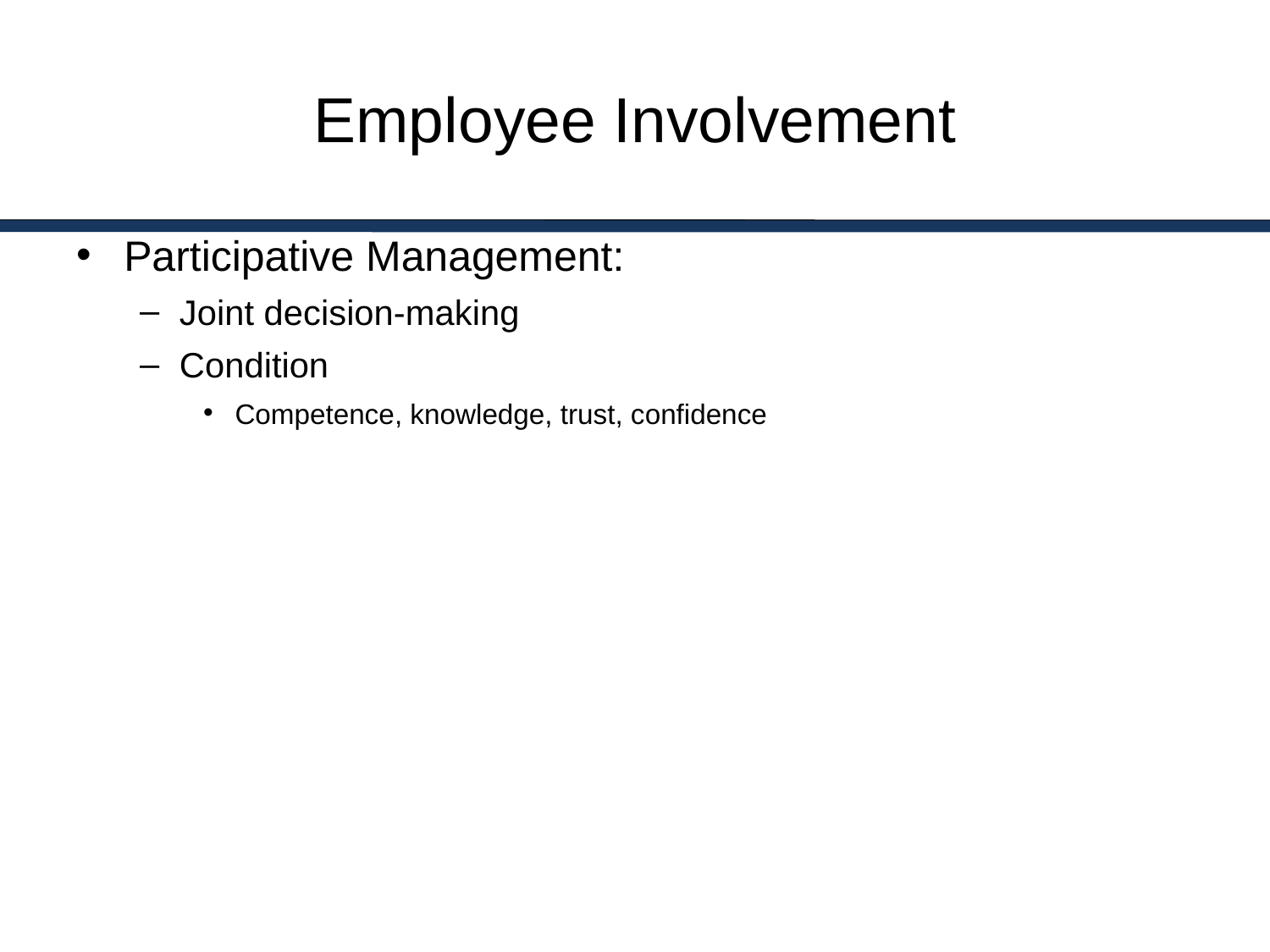

# Employee Involvement
Participative Management:
Joint decision-making
Condition
Competence, knowledge, trust, confidence